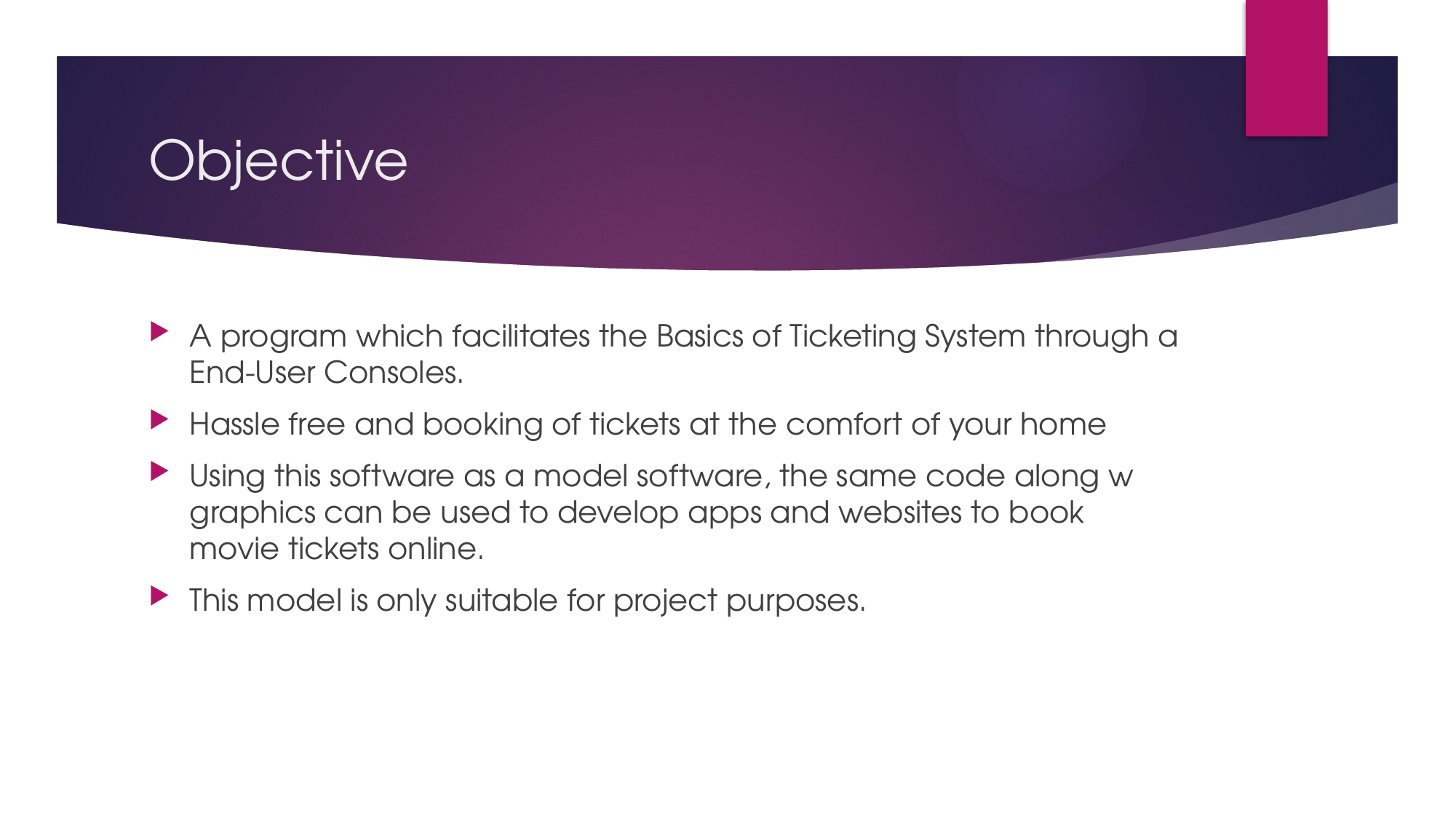

# Objective
A program which facilitates the Basics of Ticketing System through a End-User Consoles.
Hassle free and booking of tickets at the comfort of your home
Using this software as a model software, the same code along w graphics can be used to develop apps and websites to book movie tickets online.
This model is only suitable for project purposes.